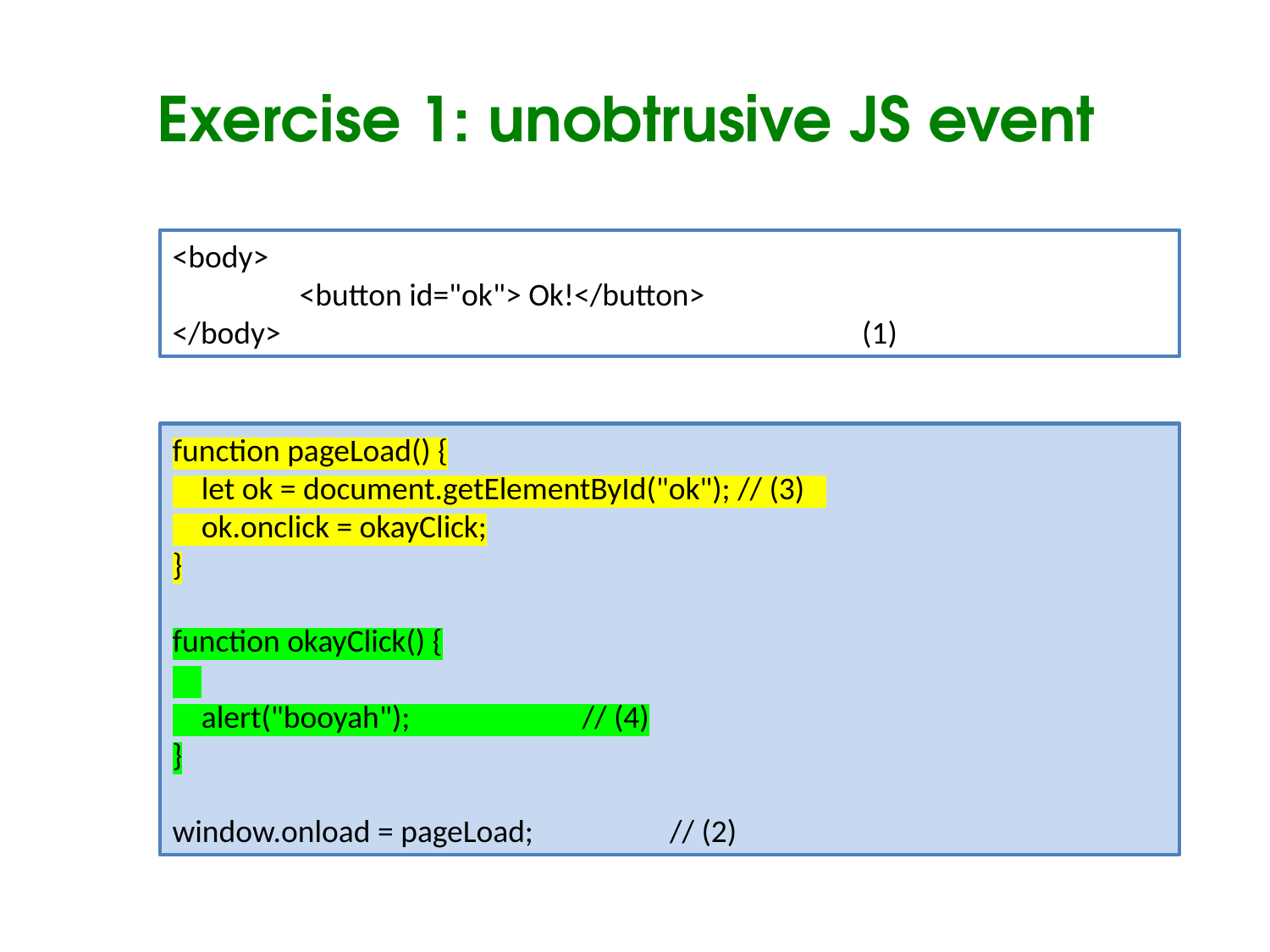

# Exercise 1: unobtrusive JS event
<body>
	<button id="ok"> Ok!</button>
</body>                                                                                 (1)
function pageLoad() {
    let ok = document.getElementById("ok"); // (3)
    ok.onclick = okayClick;
}

function okayClick() {

    alert("booyah");                        // (4)
}

window.onload = pageLoad;                   // (2)